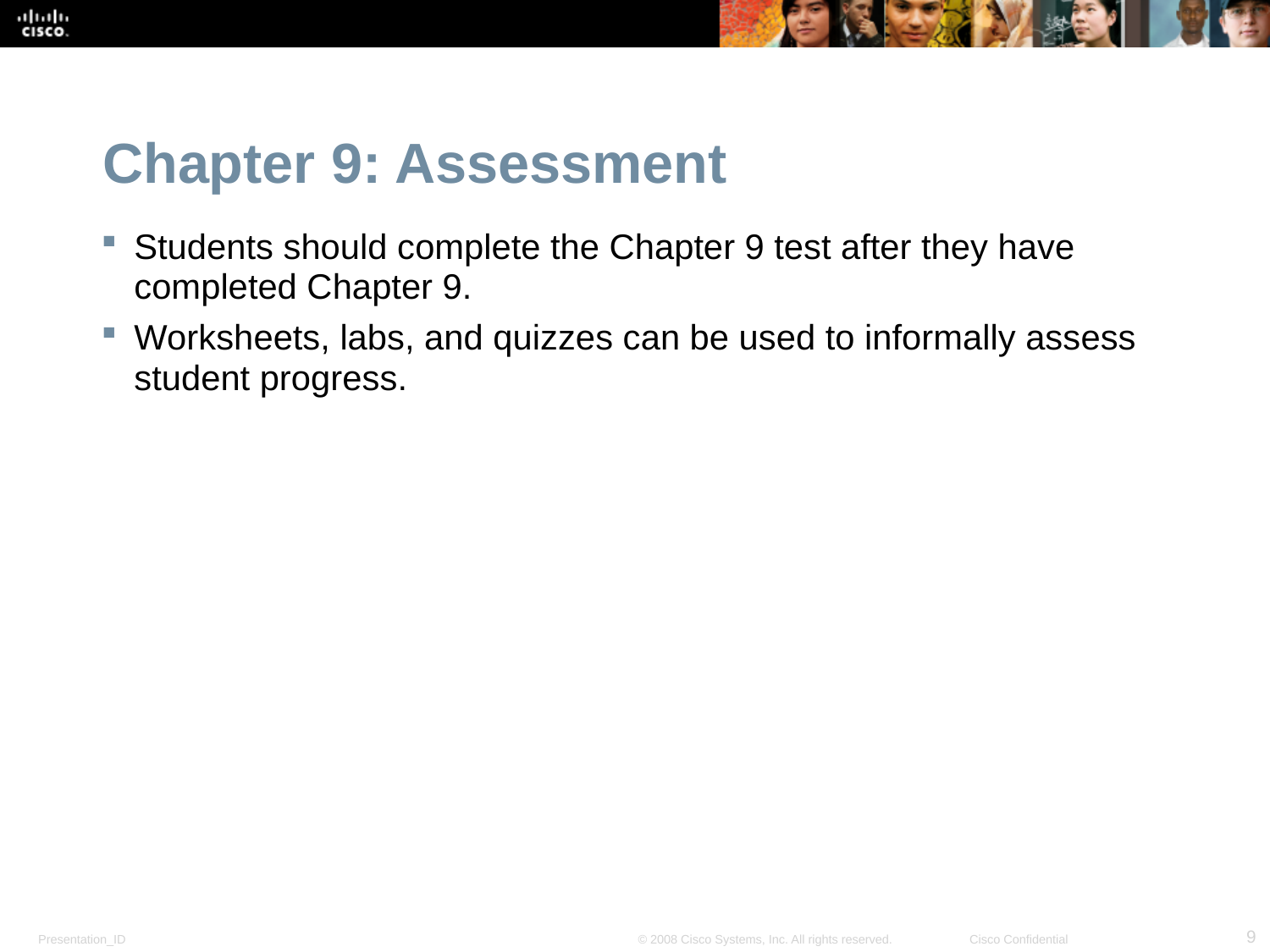

Chapter 9: Assessment
Students should complete the Chapter 9 test after they have completed Chapter 9.
Worksheets, labs, and quizzes can be used to informally assess student progress.